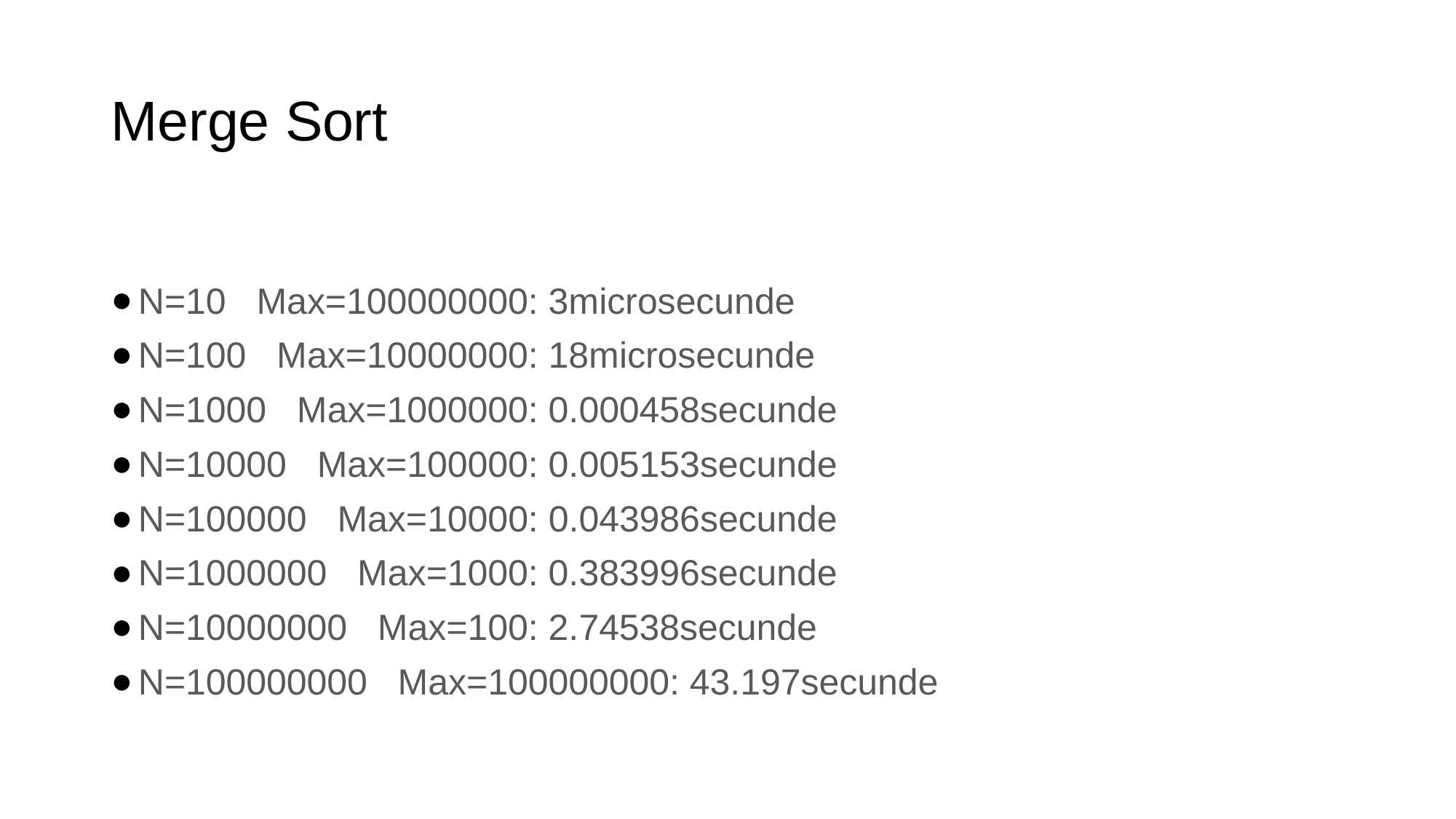

# Merge Sort

N=10   Max=100000000: 3microsecunde
N=100   Max=10000000: 18microsecunde
N=1000   Max=1000000: 0.000458secunde
N=10000   Max=100000: 0.005153secunde
N=100000   Max=10000: 0.043986secunde
N=1000000   Max=1000: 0.383996secunde
N=10000000   Max=100: 2.74538secunde
N=100000000   Max=100000000: 43.197secunde